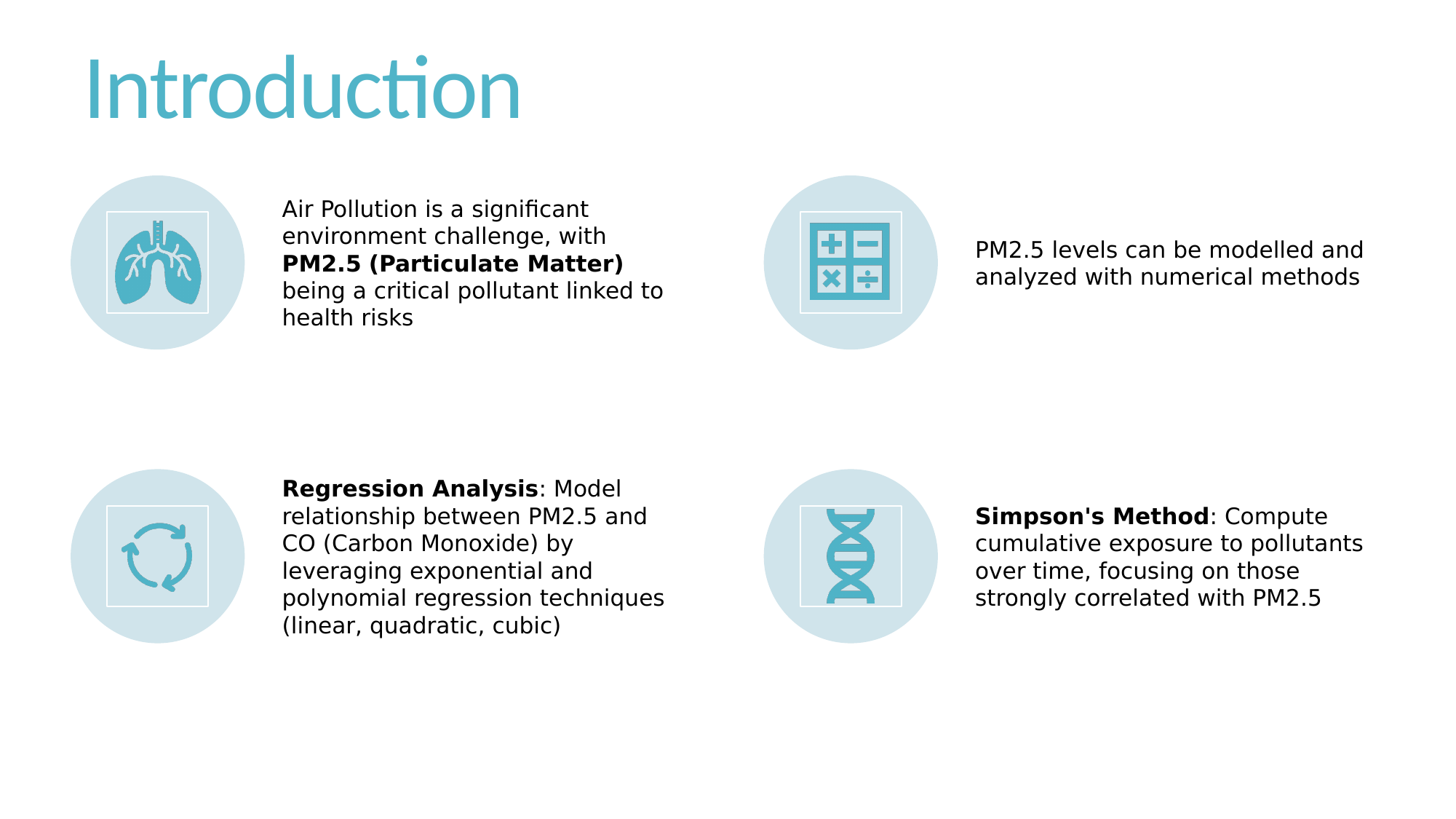

Air Pollution is a significant environment challenge, with PM2.5 (Particulate Matter) being a critical pollutant linked to health risks
PM2.5 levels can be modelled and analyzed with numerical methods
Regression Analysis: Model relationship between PM2.5 and CO (Carbon Monoxide) by leveraging exponential and polynomial regression techniques (linear, quadratic, cubic)
Simpson's Method: Compute cumulative exposure to pollutants over time, focusing on those strongly correlated with PM2.5
# Introduction